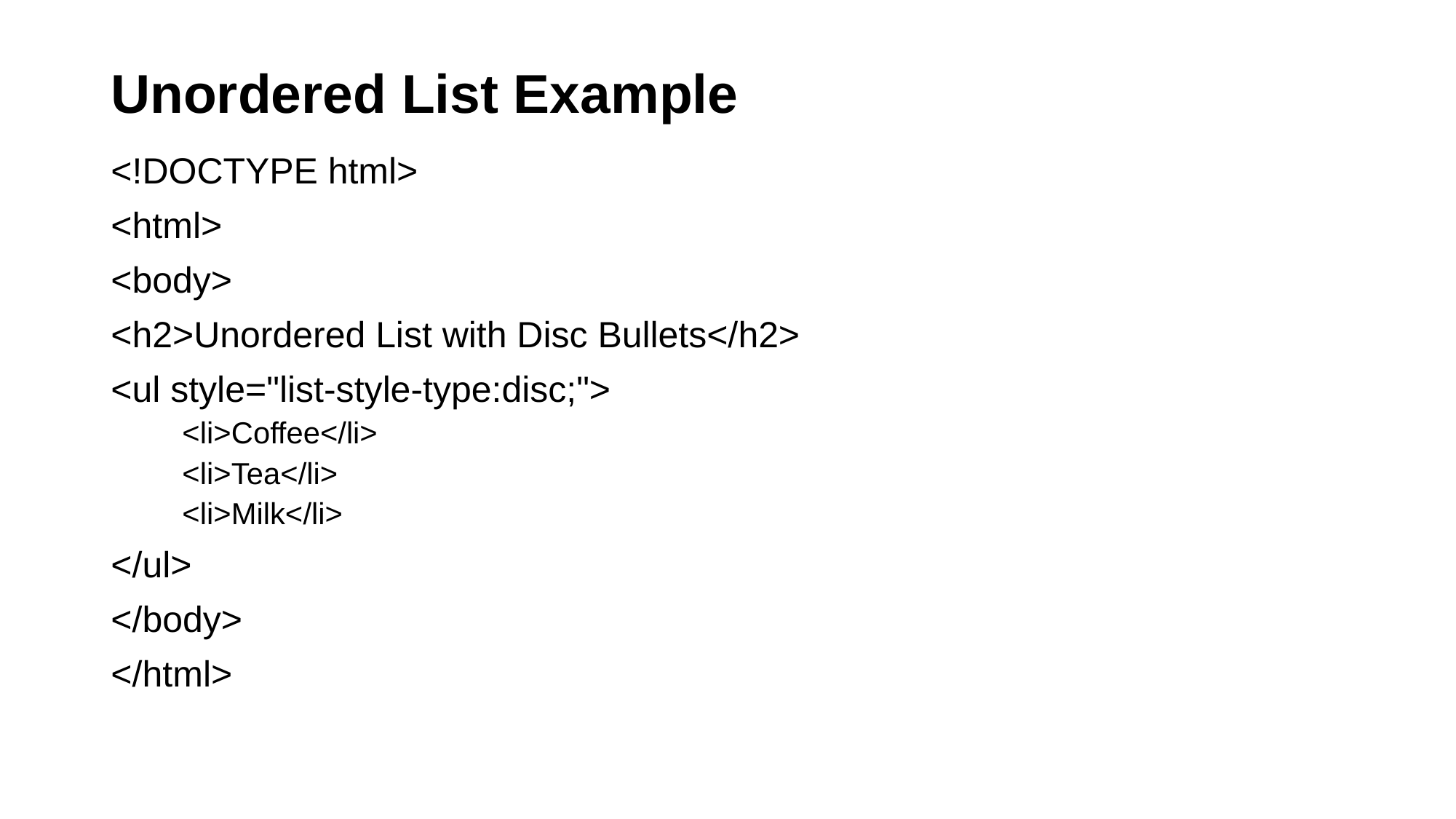

# Unordered List Example
<!DOCTYPE html>
<html>
<body>
<h2>Unordered List with Disc Bullets</h2>
<ul style="list-style-type:disc;">
  <li>Coffee</li>
  <li>Tea</li>
  <li>Milk</li>
</ul>
</body>
</html>